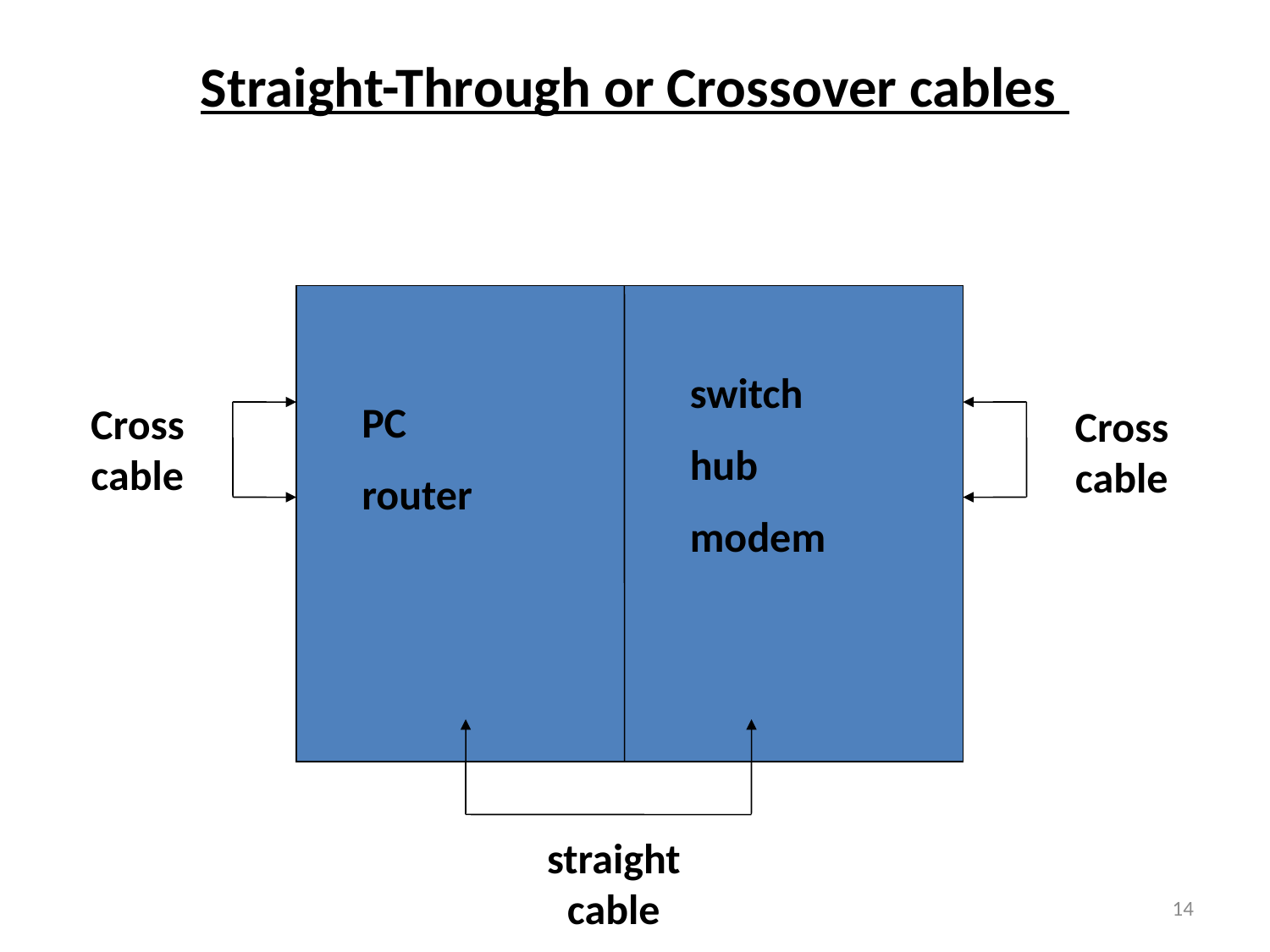

# Straight-Through or Crossover cables

switch
hub
modem
PC
router
Cross cable
Cross cable

straight cable
14